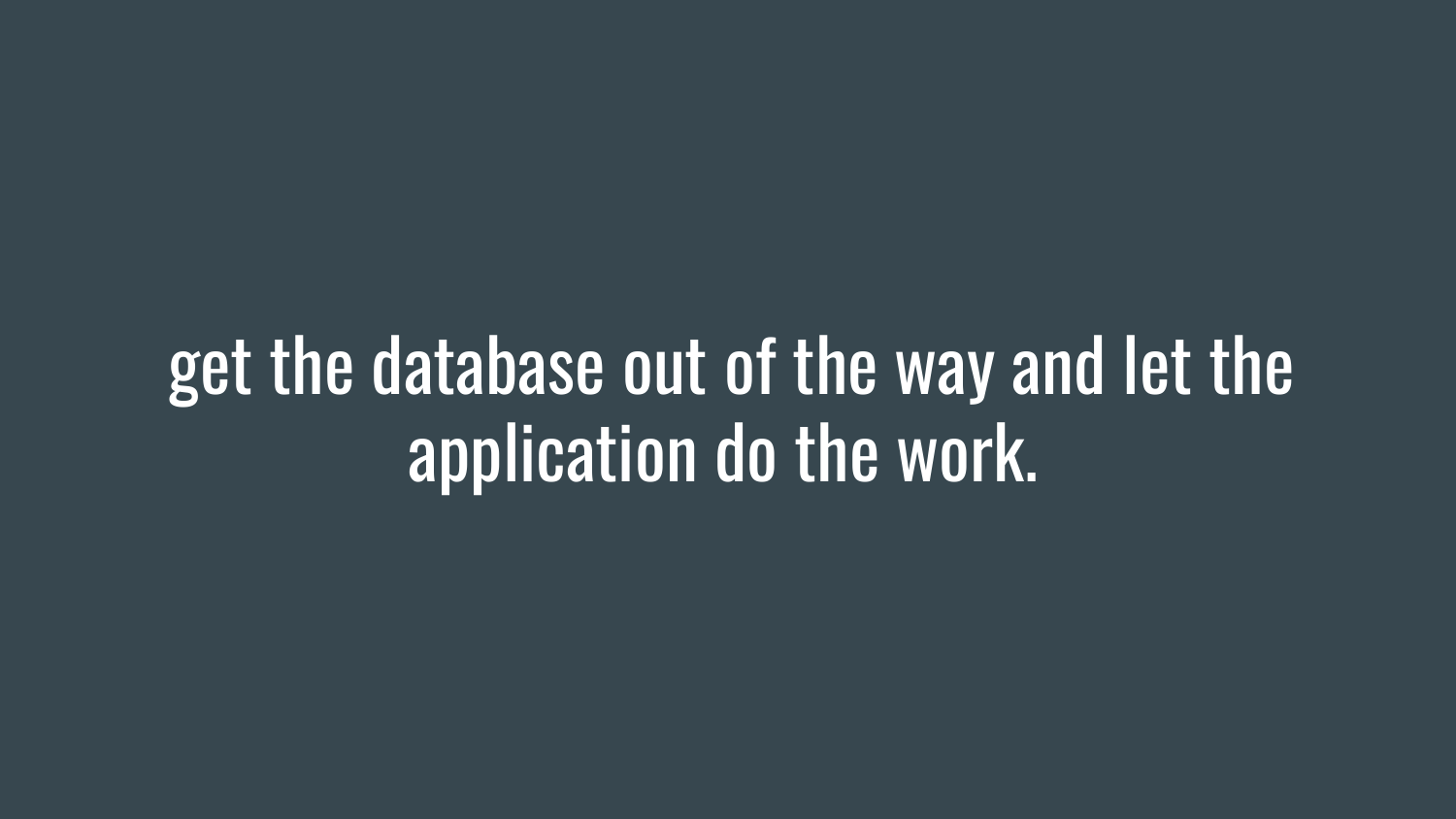

# get the database out of the way and let the application do the work.